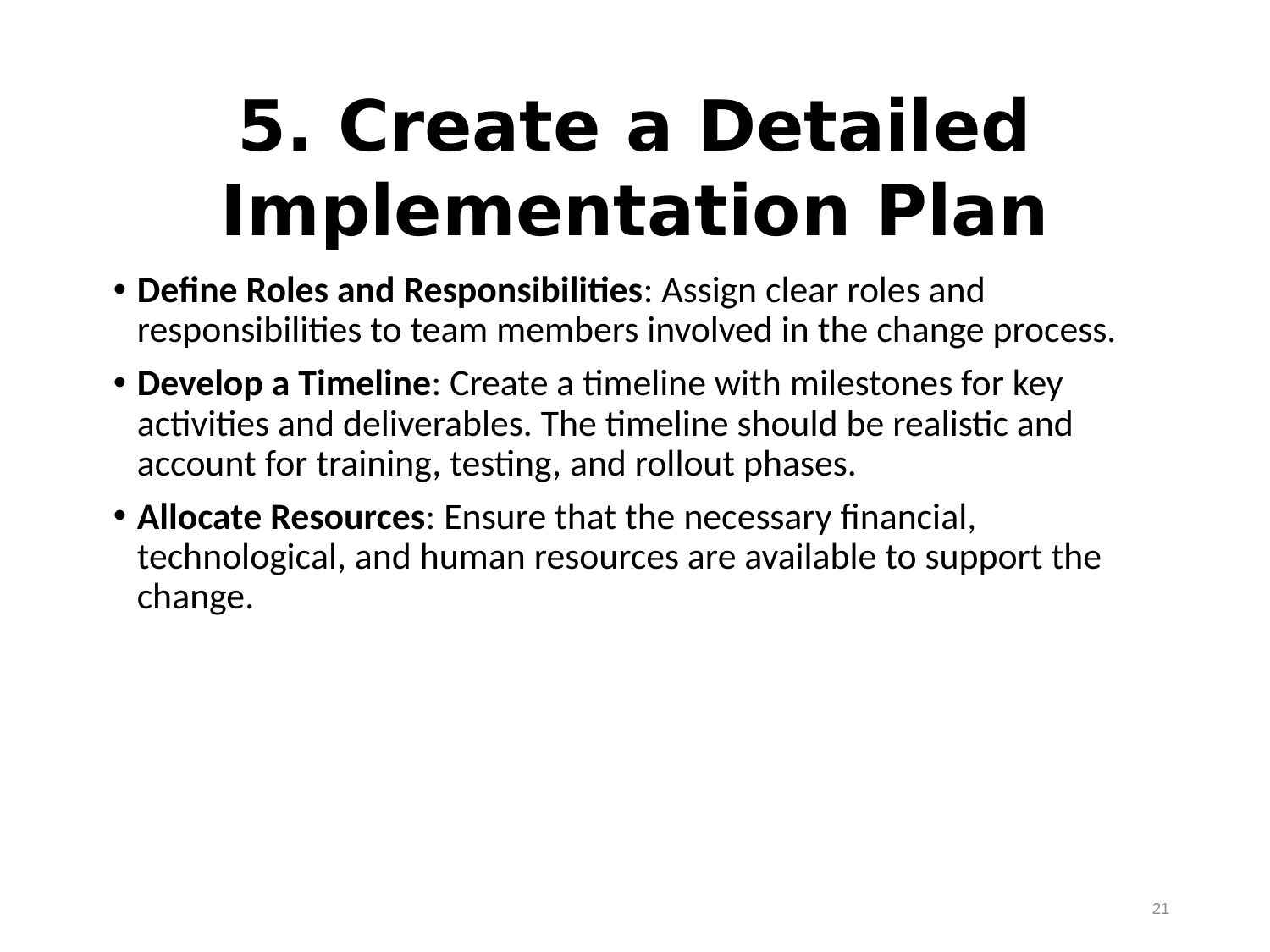

5. Create a Detailed Implementation Plan
Define Roles and Responsibilities: Assign clear roles and responsibilities to team members involved in the change process.
Develop a Timeline: Create a timeline with milestones for key activities and deliverables. The timeline should be realistic and account for training, testing, and rollout phases.
Allocate Resources: Ensure that the necessary financial, technological, and human resources are available to support the change.
21